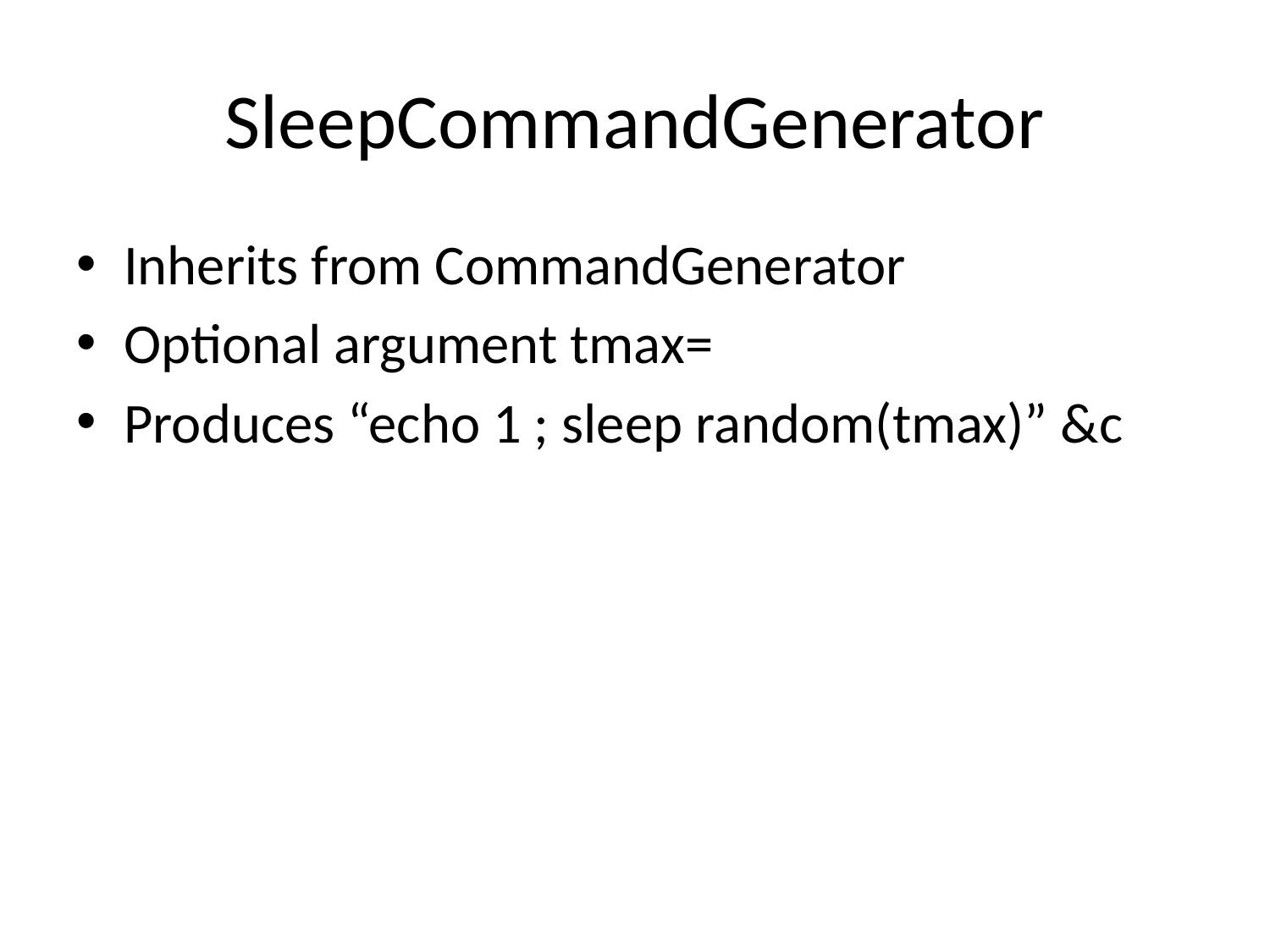

# SleepCommandGenerator
Inherits from CommandGenerator
Optional argument tmax=
Produces “echo 1 ; sleep random(tmax)” &c